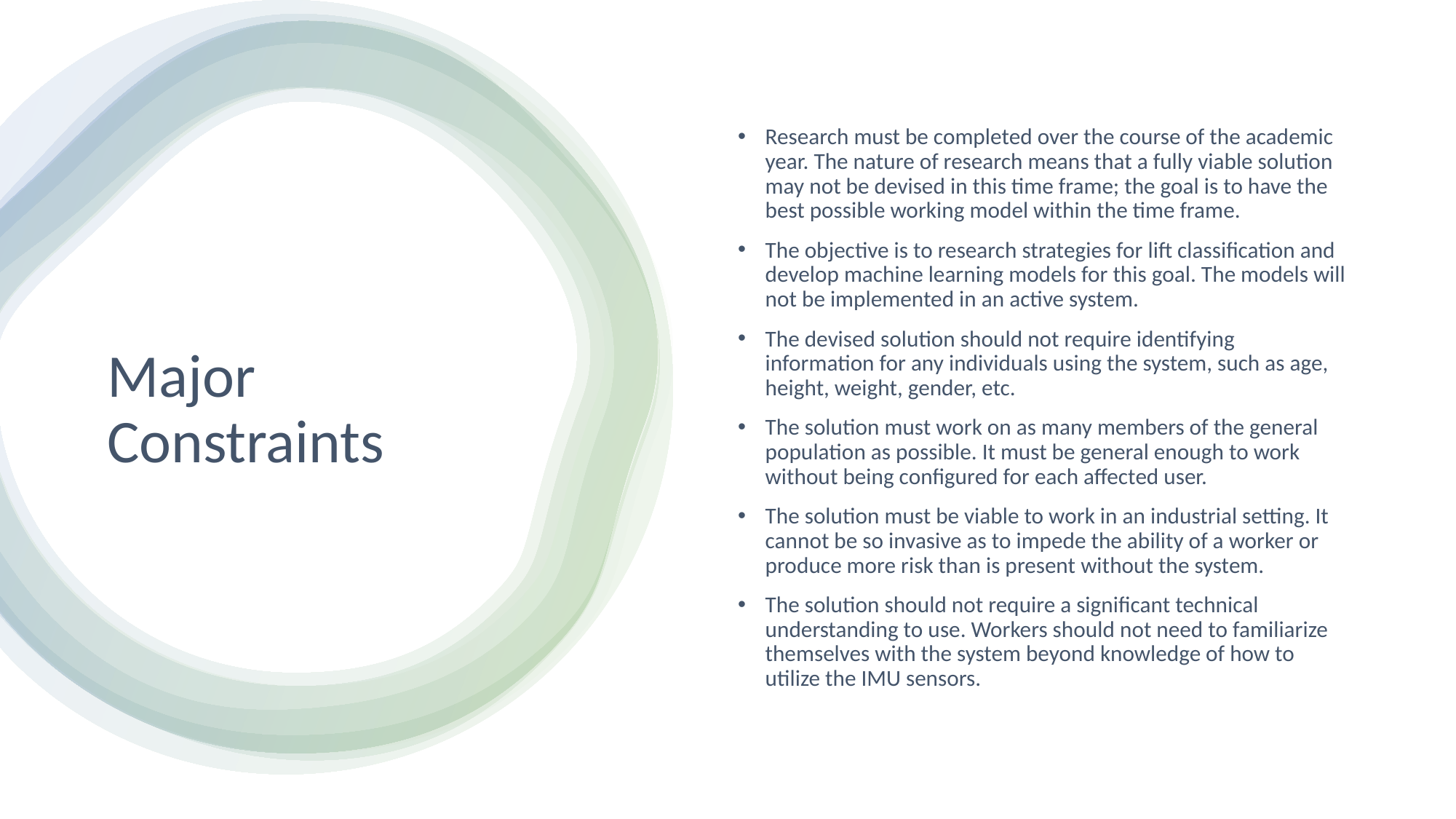

Research must be completed over the course of the academic year. The nature of research means that a fully viable solution may not be devised in this time frame; the goal is to have the best possible working model within the time frame.
The objective is to research strategies for lift classification and develop machine learning models for this goal. The models will not be implemented in an active system.
The devised solution should not require identifying information for any individuals using the system, such as age, height, weight, gender, etc.
The solution must work on as many members of the general population as possible. It must be general enough to work without being configured for each affected user.
The solution must be viable to work in an industrial setting. It cannot be so invasive as to impede the ability of a worker or produce more risk than is present without the system.
The solution should not require a significant technical understanding to use. Workers should not need to familiarize themselves with the system beyond knowledge of how to utilize the IMU sensors.
# Major Constraints